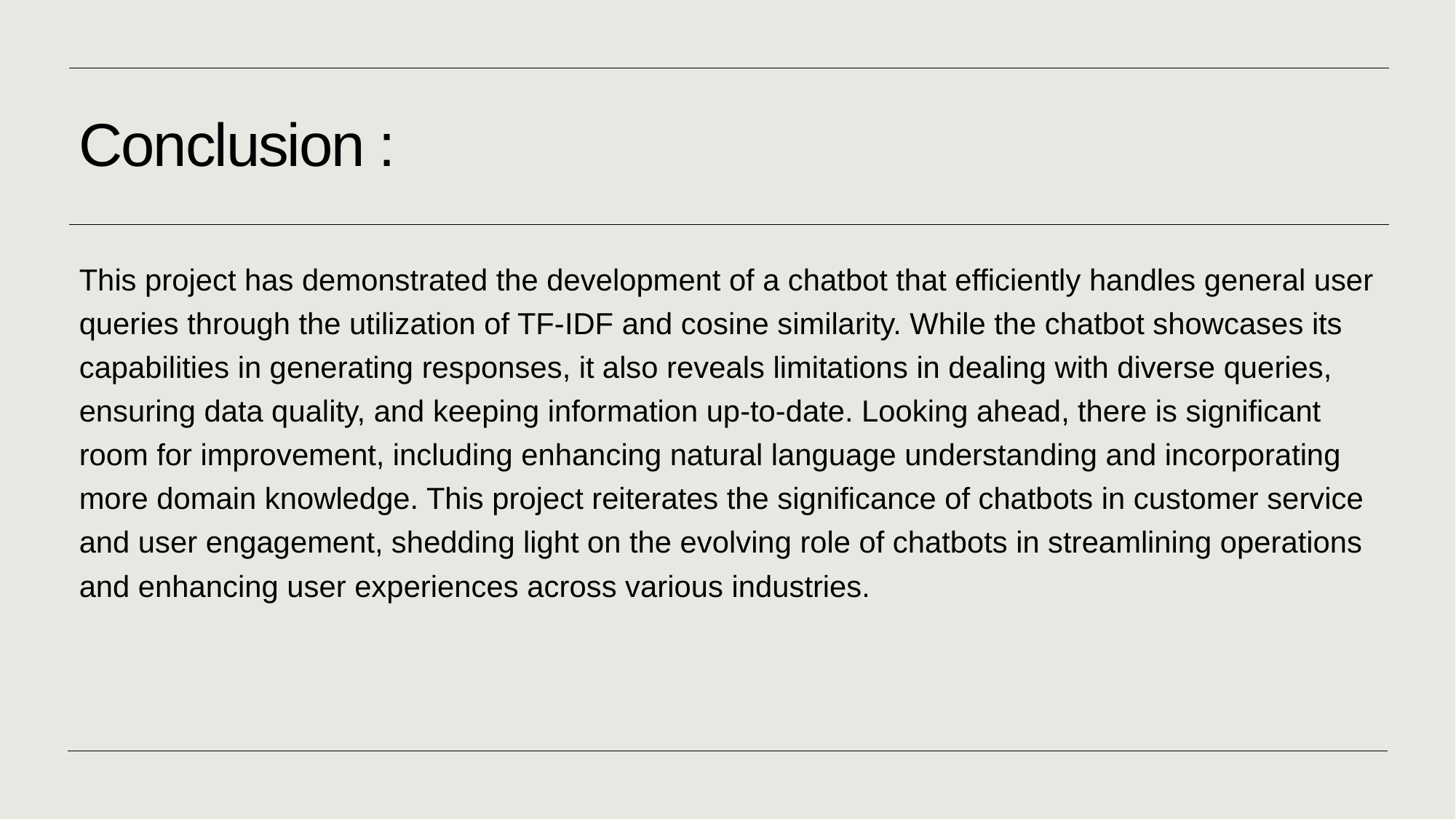

# Conclusion :
This project has demonstrated the development of a chatbot that efficiently handles general user queries through the utilization of TF-IDF and cosine similarity. While the chatbot showcases its capabilities in generating responses, it also reveals limitations in dealing with diverse queries, ensuring data quality, and keeping information up-to-date. Looking ahead, there is significant room for improvement, including enhancing natural language understanding and incorporating more domain knowledge. This project reiterates the significance of chatbots in customer service and user engagement, shedding light on the evolving role of chatbots in streamlining operations and enhancing user experiences across various industries.